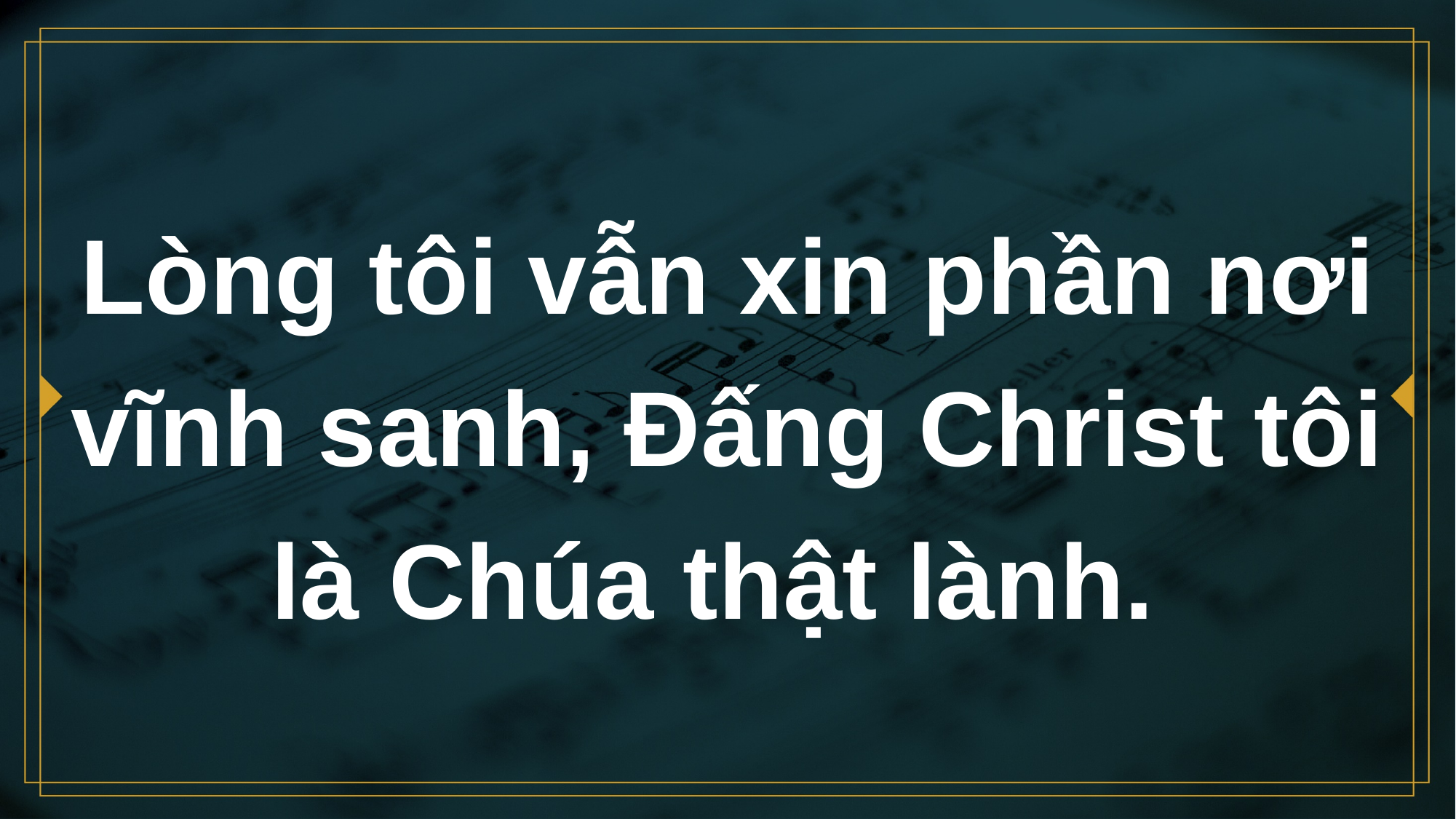

# Lòng tôi vẫn xin phần nơi vĩnh sanh, Đấng Christ tôi là Chúa thật lành.